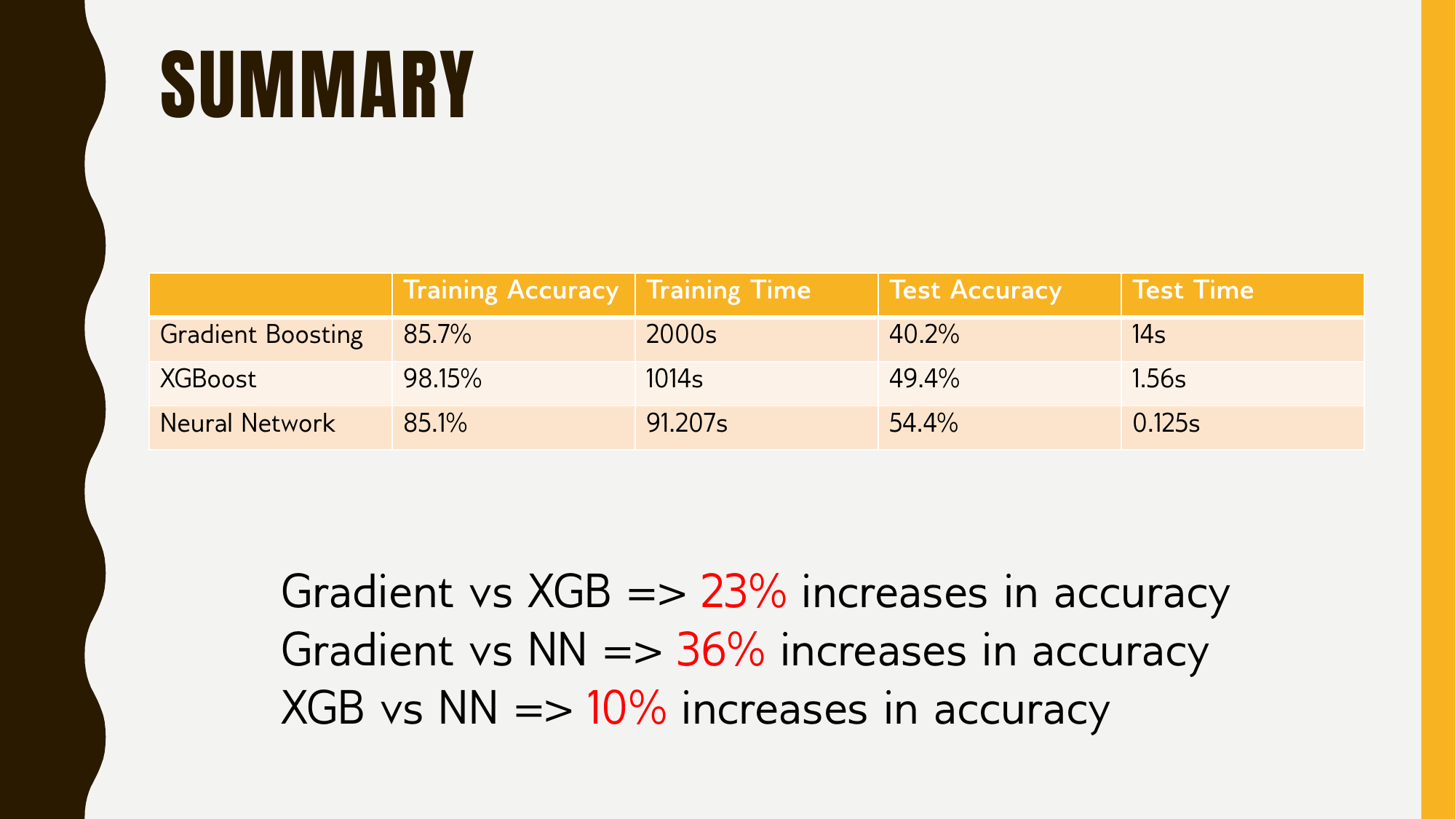

# summary
|  | Training Accuracy | Training Time | Test Accuracy | Test Time |
| --- | --- | --- | --- | --- |
| Gradient Boosting | 85.7% | 2000s | 40.2% | 14s |
| XGBoost | 98.15% | 1014s | 49.4% | 1.56s |
| Neural Network | 85.1% | 91.207s | 54.4% | 0.125s |
Gradient vs XGB => 23% increases in accuracy
Gradient vs NN => 36% increases in accuracy
XGB vs NN => 10% increases in accuracy